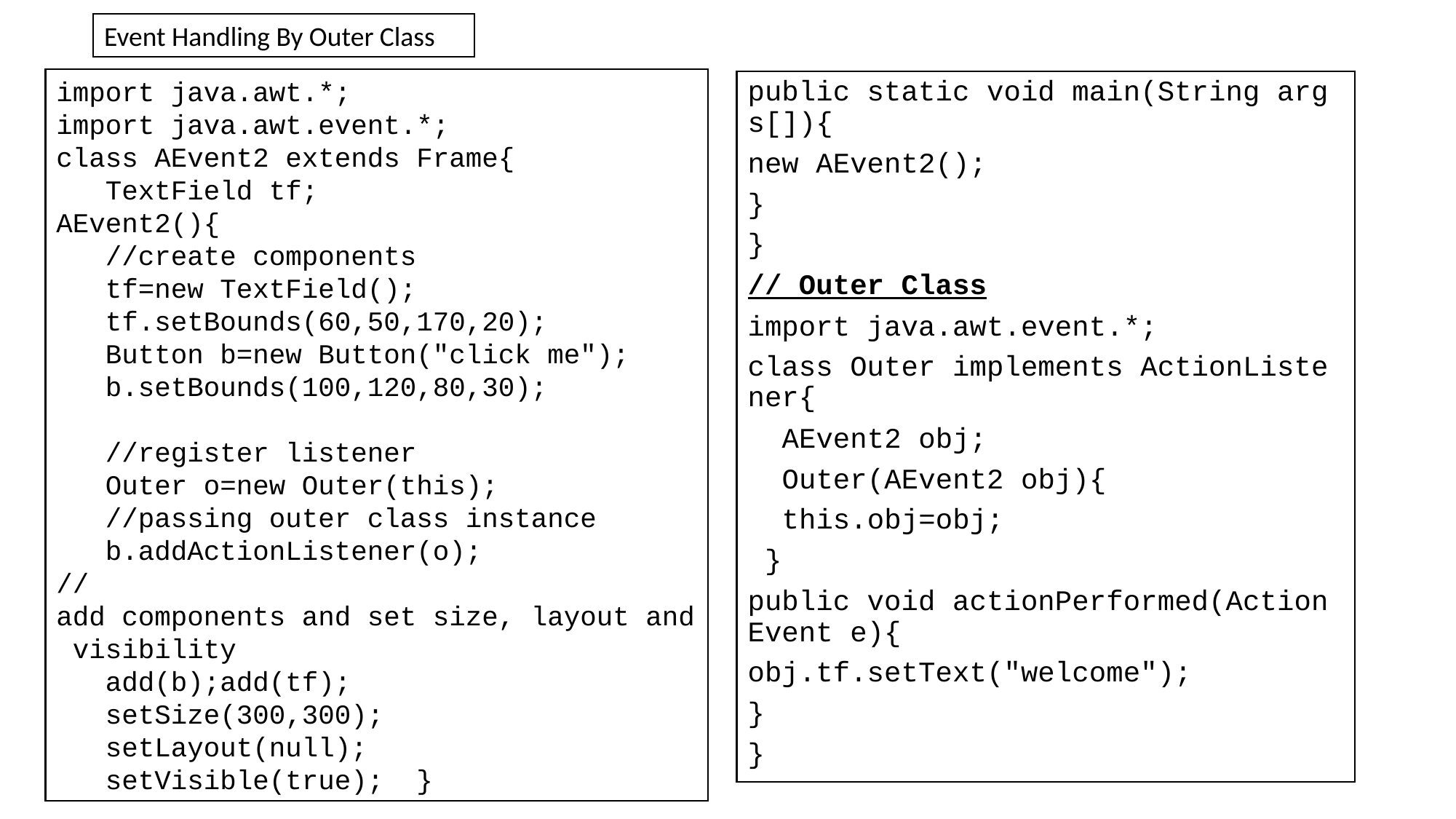

Event Handling By Outer Class
import java.awt.*;
import java.awt.event.*;
class AEvent2 extends Frame{
   TextField tf;
AEvent2(){
   //create components
   tf=new TextField();
   tf.setBounds(60,50,170,20);
   Button b=new Button("click me");
   b.setBounds(100,120,80,30);

   //register listener
   Outer o=new Outer(this);
   //passing outer class instance
   b.addActionListener(o);
//add components and set size, layout and visibility
   add(b);add(tf);
   setSize(300,300);
   setLayout(null);
   setVisible(true);  }
public static void main(String args[]){
new AEvent2();
}
}
// Outer Class
import java.awt.event.*;
class Outer implements ActionListener{
  AEvent2 obj;
  Outer(AEvent2 obj){
  this.obj=obj;
 }
public void actionPerformed(ActionEvent e){
obj.tf.setText("welcome");
}
}